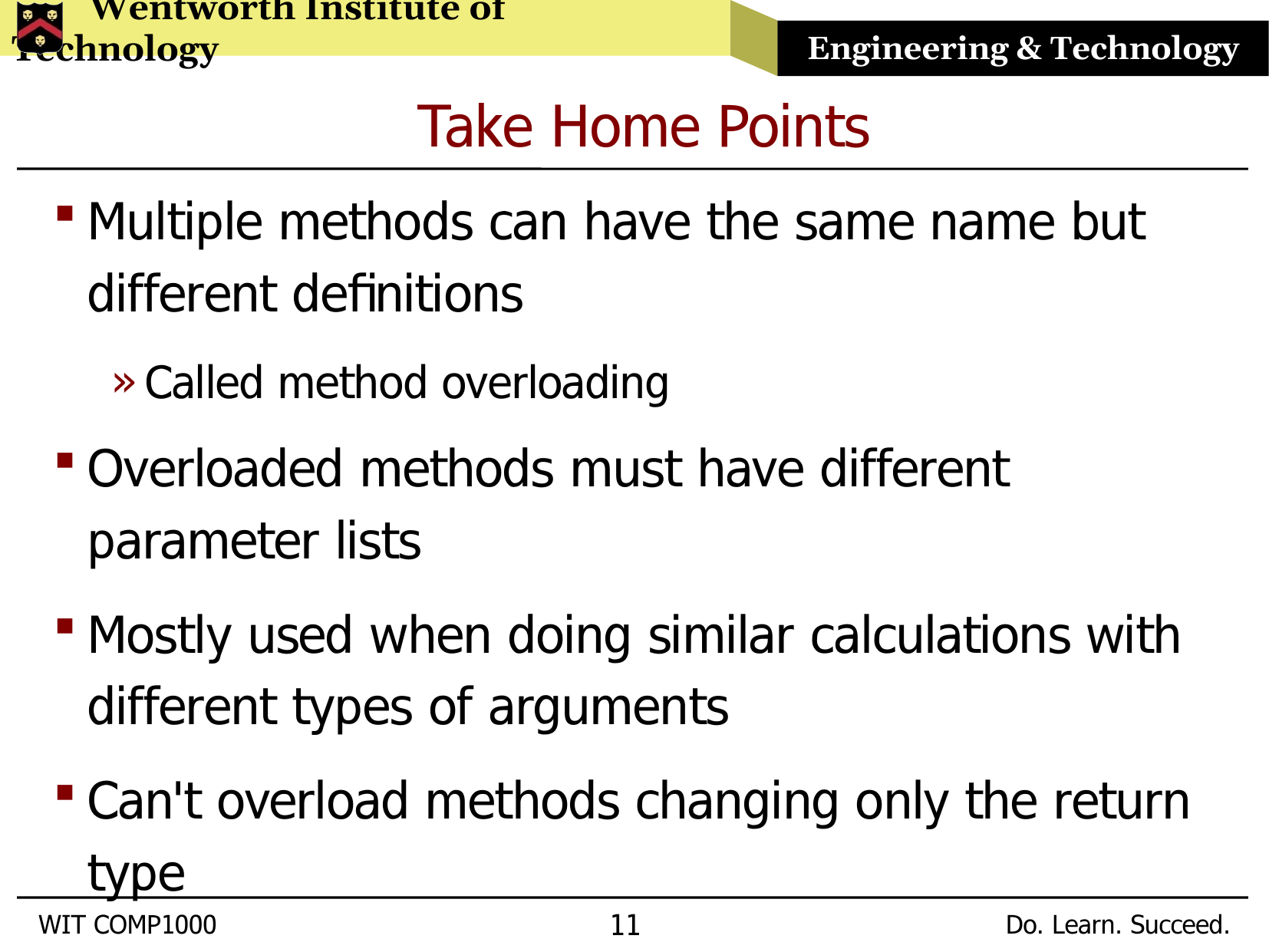

# Take Home Points
Multiple methods can have the same name but different definitions
Called method overloading
Overloaded methods must have different parameter lists
Mostly used when doing similar calculations with different types of arguments
Can't overload methods changing only the return type